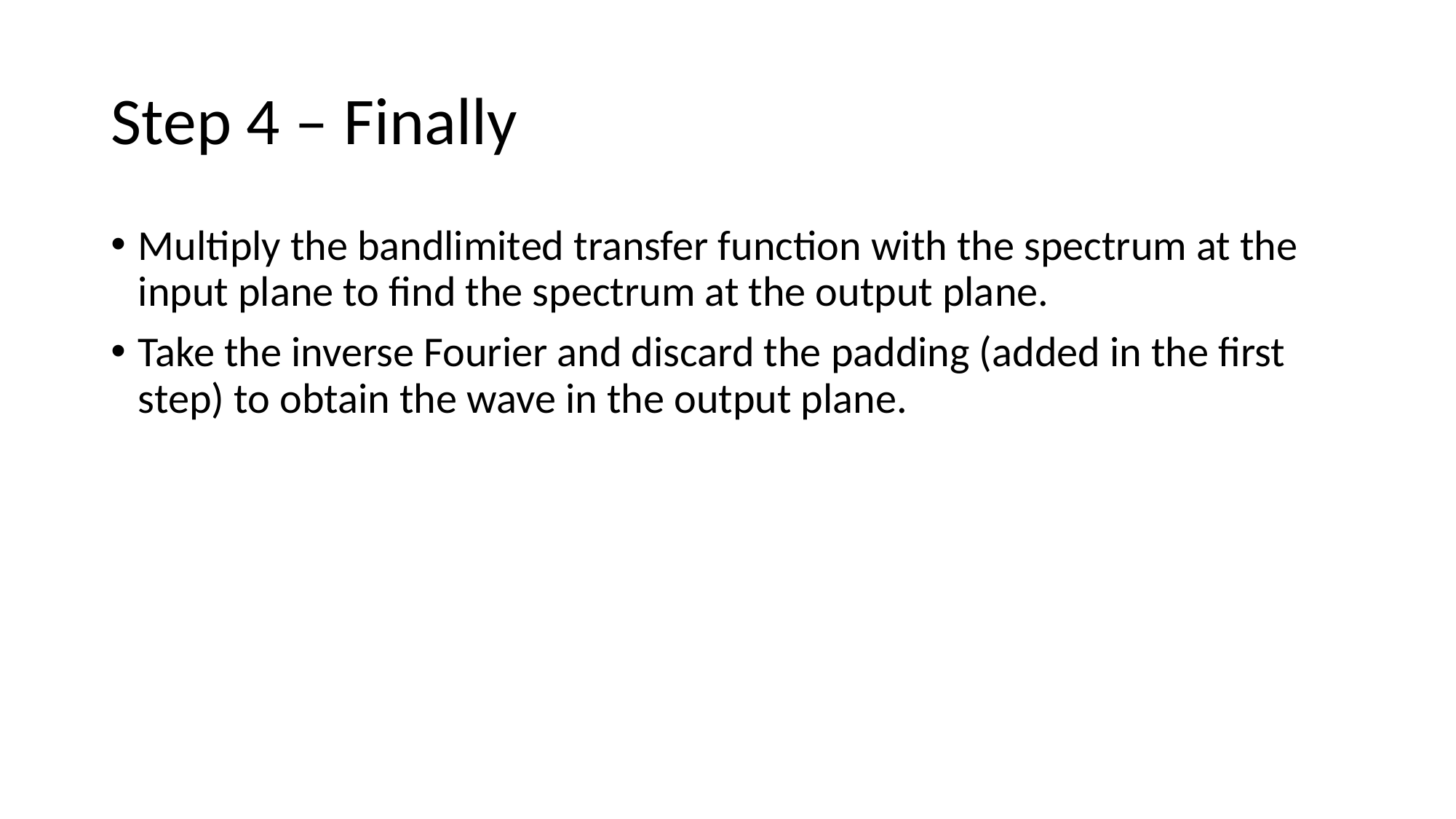

# Step 4 – Finally
Multiply the bandlimited transfer function with the spectrum at the input plane to find the spectrum at the output plane.
Take the inverse Fourier and discard the padding (added in the first step) to obtain the wave in the output plane.